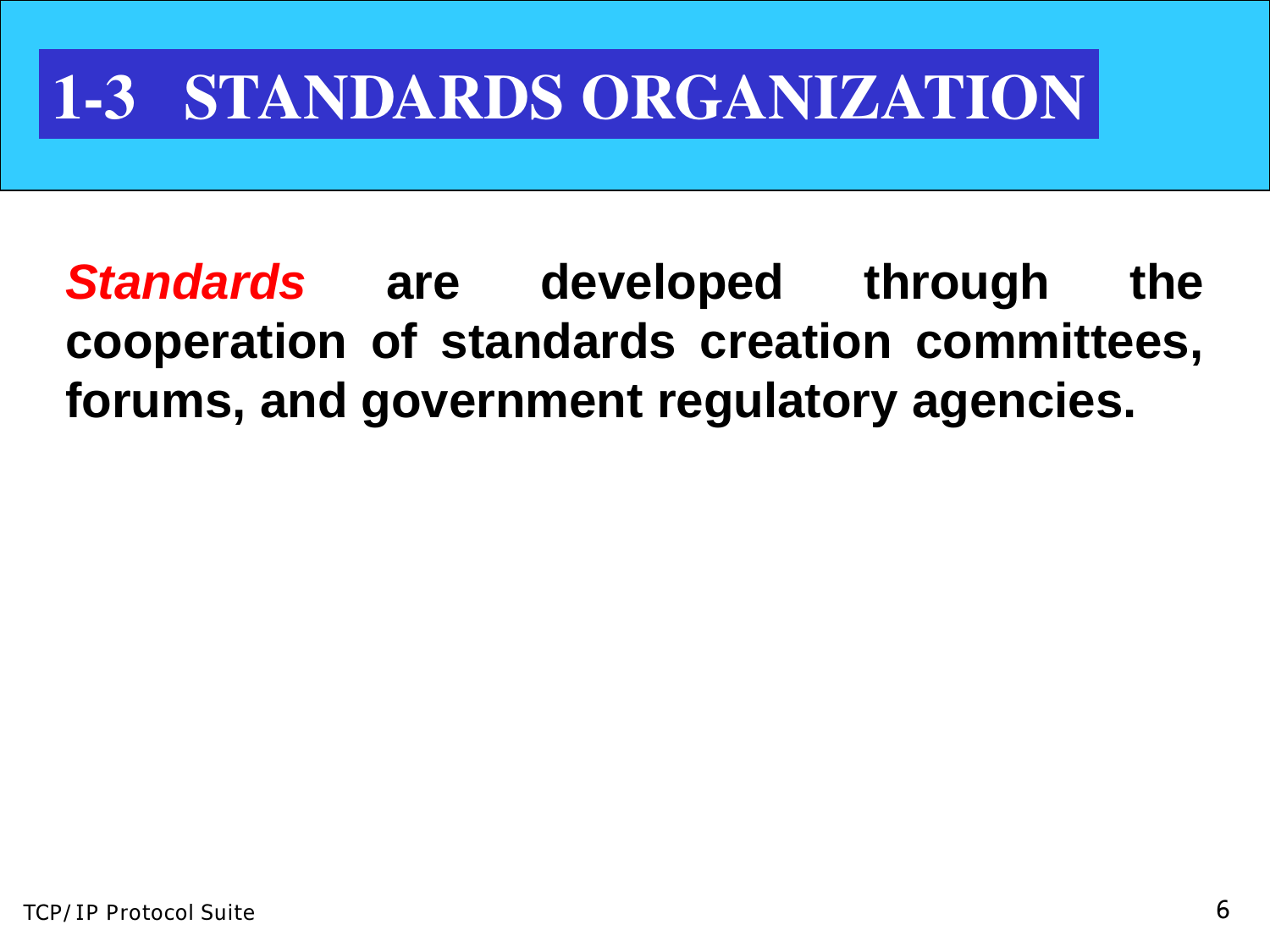

1-3   STANDARDS ORGANIZATION
Standards are developed through the cooperation of standards creation committees, forums, and government regulatory agencies.
6
TCP/IP Protocol Suite